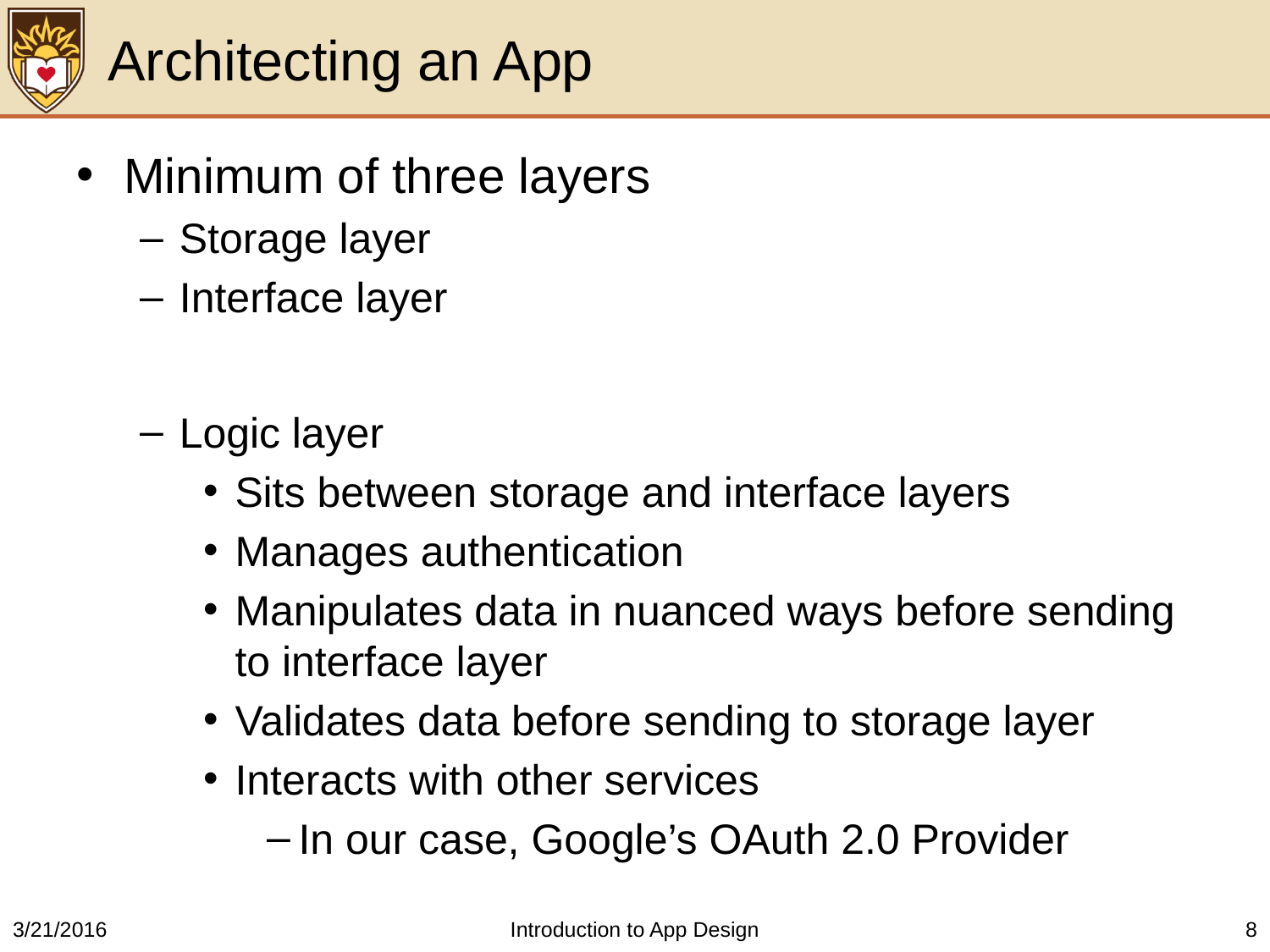

# Architecting an App
Minimum of three layers
Storage layer
Interface layer

Logic layer
Sits between storage and interface layers
Manages authentication
Manipulates data in nuanced ways before sending to interface layer
Validates data before sending to storage layer
Interacts with other services
In our case, Google’s OAuth 2.0 Provider
3/21/2016
Introduction to App Design
8